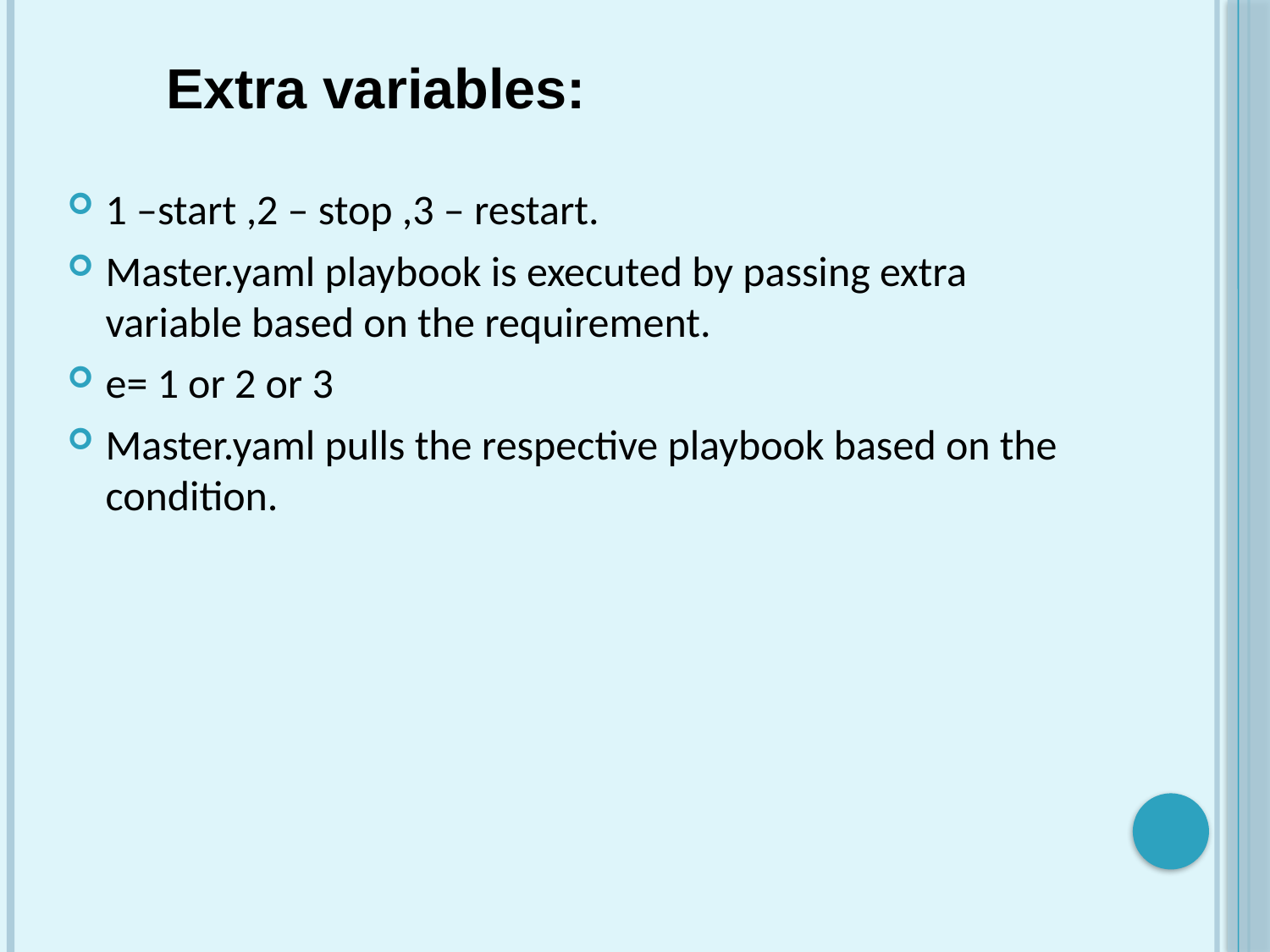

Extra variables:
1 –start ,2 – stop ,3 – restart.
Master.yaml playbook is executed by passing extra variable based on the requirement.
e= 1 or 2 or 3
Master.yaml pulls the respective playbook based on the condition.